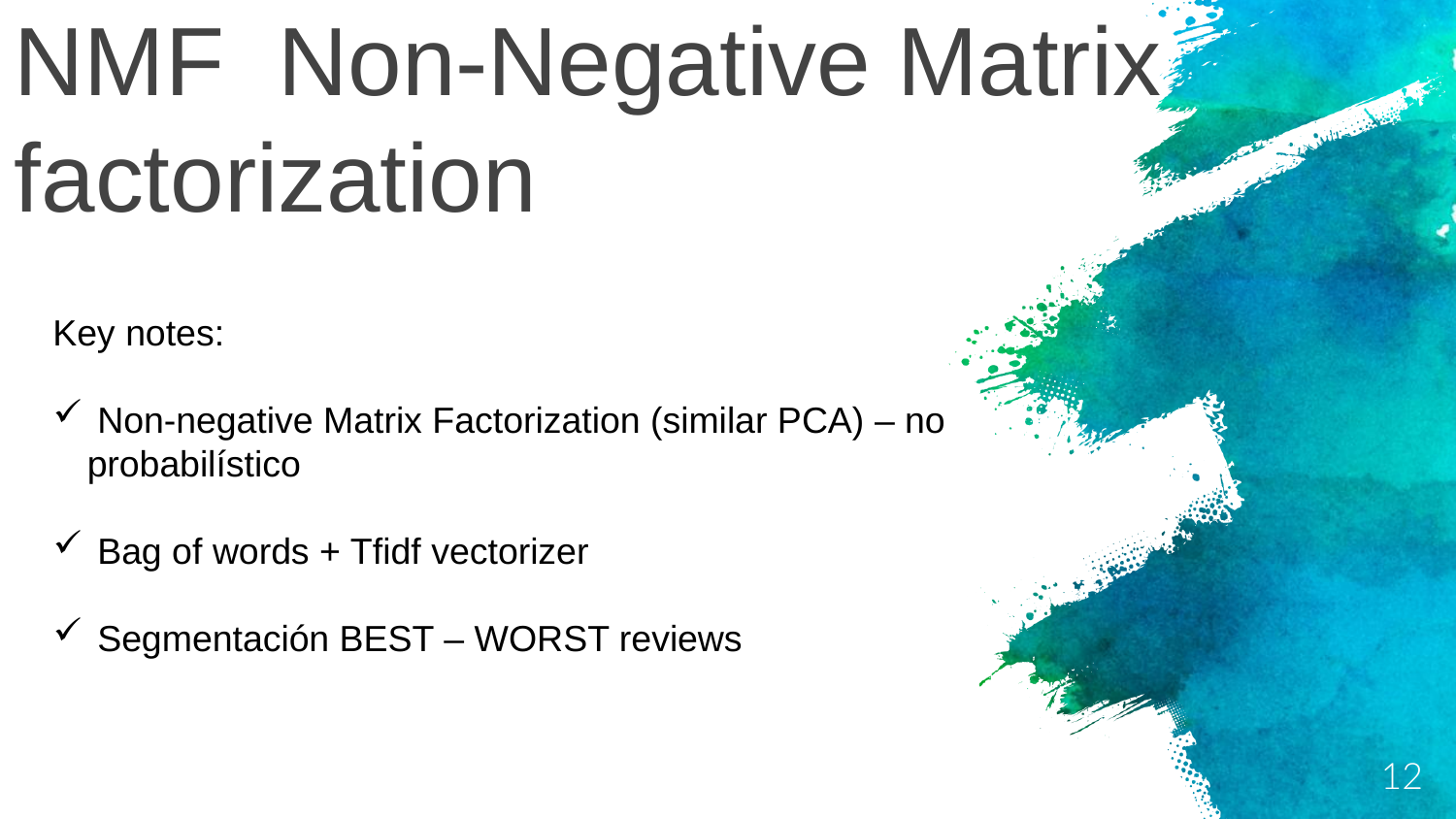

NMF  Non-Negative Matrix factorization
Key notes:

 Non-negative Matrix Factorization (similar PCA) – no     probabilístico

 Bag of words + Tfidf vectorizer

 Segmentación BEST – WORST reviews

12